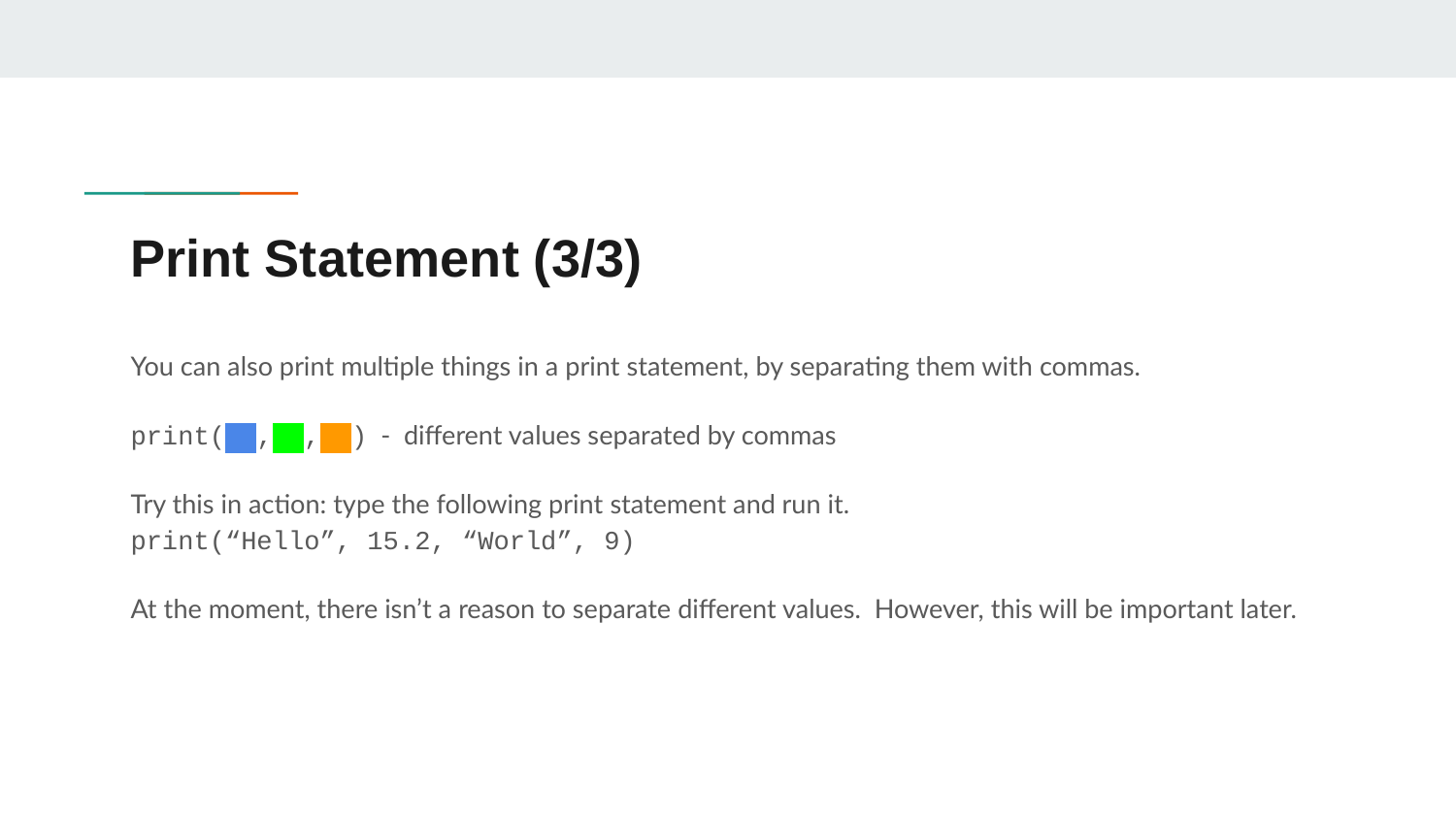

# Print Statement (3/3)
You can also print multiple things in a print statement, by separating them with commas.
print(  ,  ,  )  -  different values separated by commas
Try this in action: type the following print statement and run it.
print(“Hello”, 15.2, “World”, 9)
At the moment, there isn’t a reason to separate different values.  However, this will be important later.